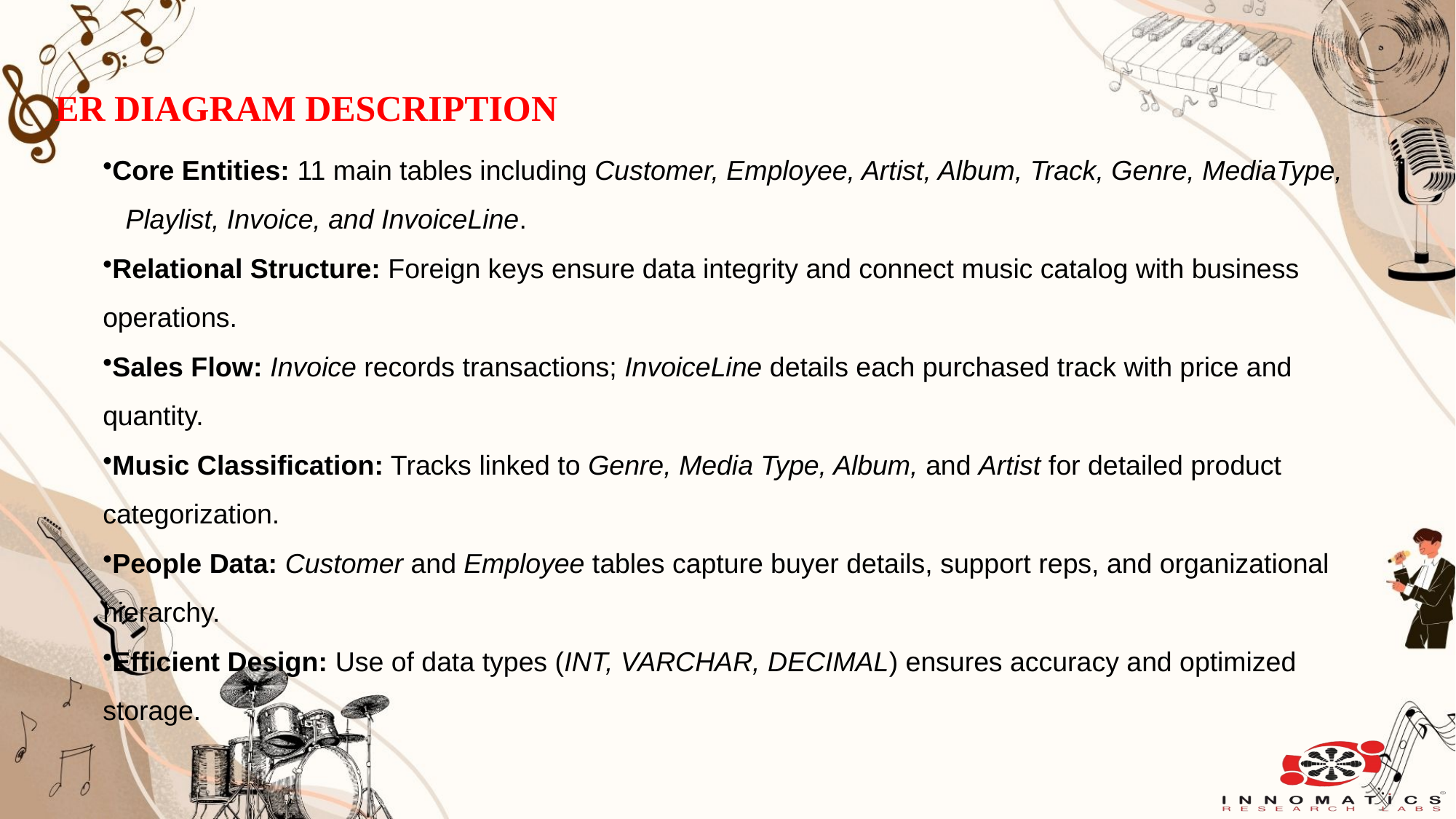

# ER DIAGRAM DESCRIPTION
Core Entities: 11 main tables including Customer, Employee, Artist, Album, Track, Genre, MediaType,         Playlist, Invoice, and InvoiceLine.
Relational Structure: Foreign keys ensure data integrity and connect music catalog with business operations.
Sales Flow: Invoice records transactions; InvoiceLine details each purchased track with price and quantity.
Music Classification: Tracks linked to Genre, Media Type, Album, and Artist for detailed product categorization.
People Data: Customer and Employee tables capture buyer details, support reps, and organizational hierarchy.
Efficient Design: Use of data types (INT, VARCHAR, DECIMAL) ensures accuracy and optimized storage.